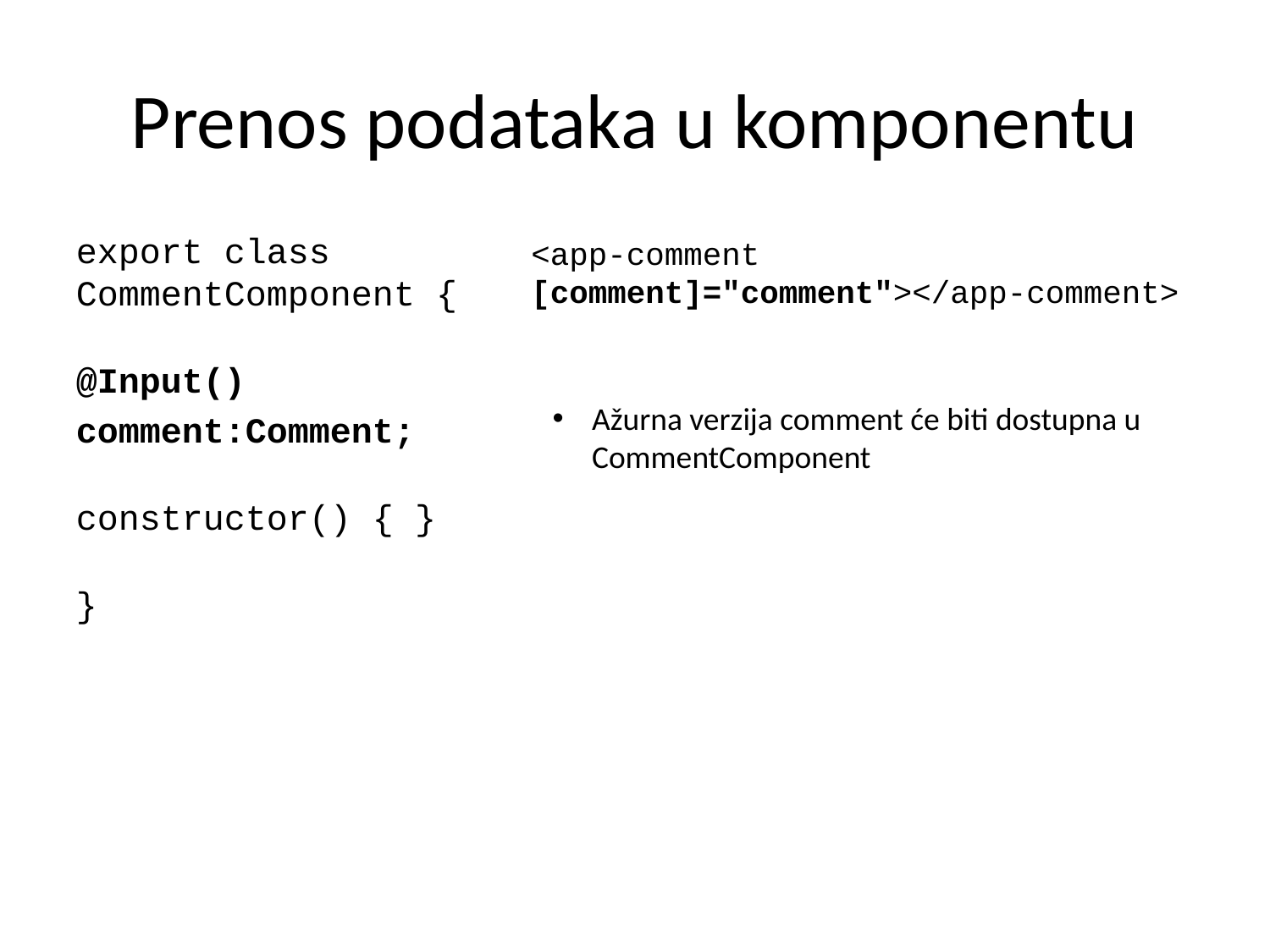

Prenos podataka u komponentu
export class CommentComponent {
@Input()
comment:Comment;
constructor() { }
}

<app-comment [comment]="comment"></app-comment>
Ažurna verzija comment će biti dostupna u CommentComponent